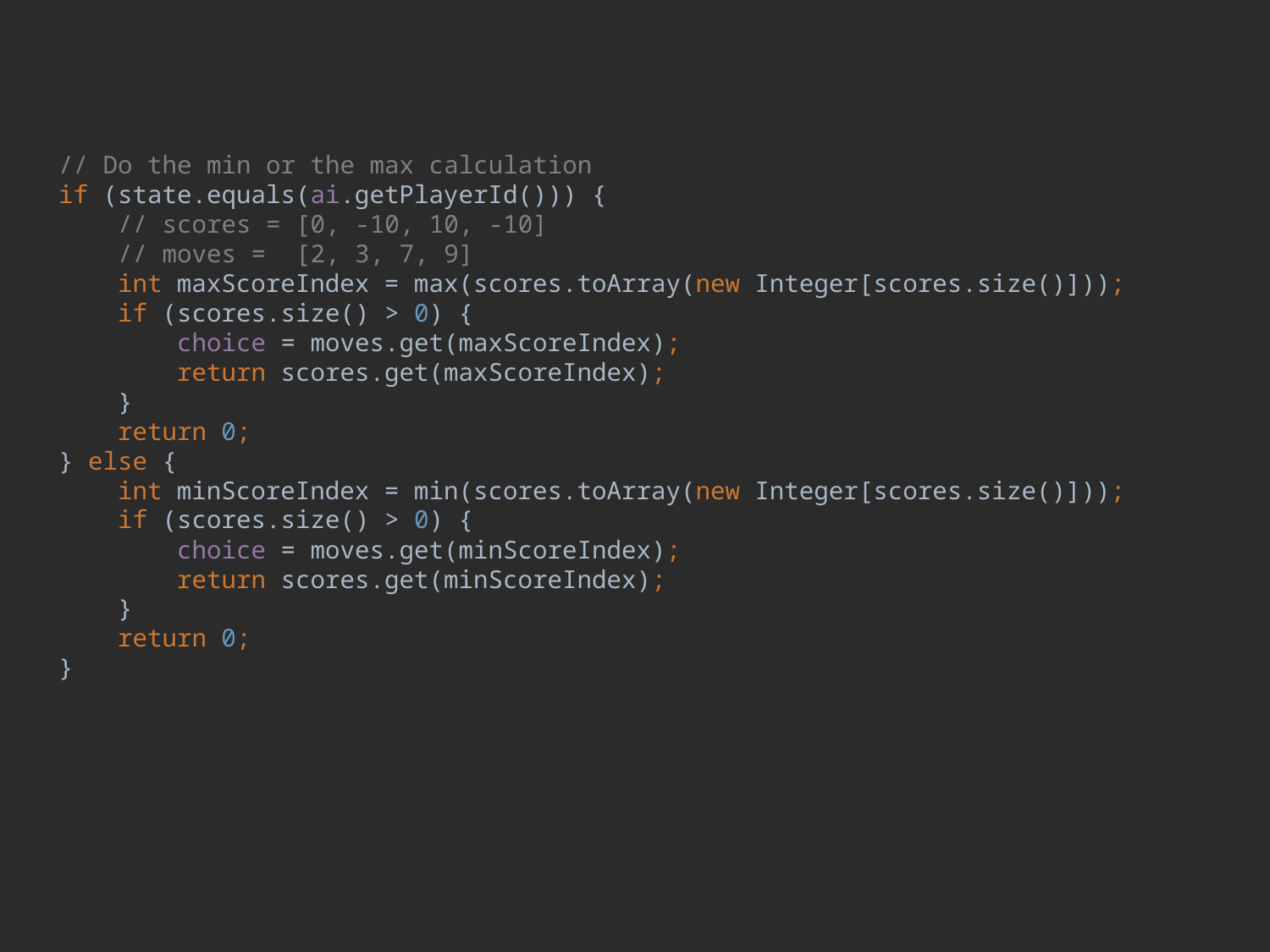

#
// Do the min or the max calculation
if (state.equals(ai.getPlayerId())) {
    // scores = [0, -10, 10, -10]
    // moves =  [2, 3, 7, 9]
    int maxScoreIndex = max(scores.toArray(new Integer[scores.size()]));
    if (scores.size() > 0) {
        choice = moves.get(maxScoreIndex);
        return scores.get(maxScoreIndex);
    }
    return 0;
} else {
    int minScoreIndex = min(scores.toArray(new Integer[scores.size()]));
    if (scores.size() > 0) {
        choice = moves.get(minScoreIndex);
        return scores.get(minScoreIndex);
    }
    return 0;
}